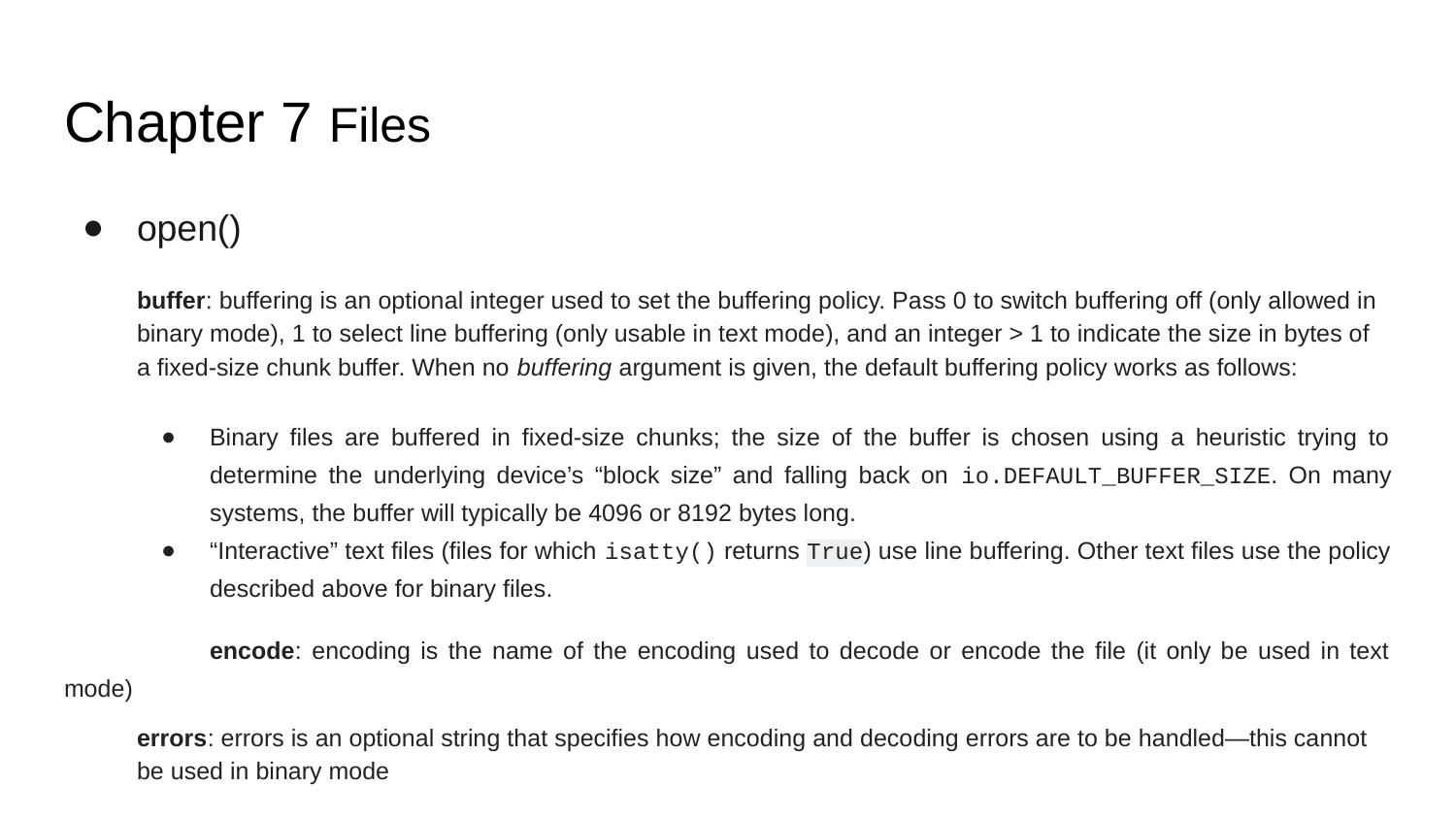

# Chapter 7 Files

open()
buffer: buffering is an optional integer used to set the buffering policy. Pass 0 to switch buffering off (only allowed in binary mode), 1 to select line buffering (only usable in text mode), and an integer > 1 to indicate the size in bytes of a fixed-size chunk buffer. When no buffering argument is given, the default buffering policy works as follows:
Binary files are buffered in fixed-size chunks; the size of the buffer is chosen using a heuristic trying to determine the underlying device’s “block size” and falling back on io.DEFAULT_BUFFER_SIZE. On many systems, the buffer will typically be 4096 or 8192 bytes long.
“Interactive” text files (files for which isatty() returns True) use line buffering. Other text files use the policy described above for binary files.
	encode: encoding is the name of the encoding used to decode or encode the file (it only be used in text mode)
errors: errors is an optional string that specifies how encoding and decoding errors are to be handled—this cannot be used in binary mode